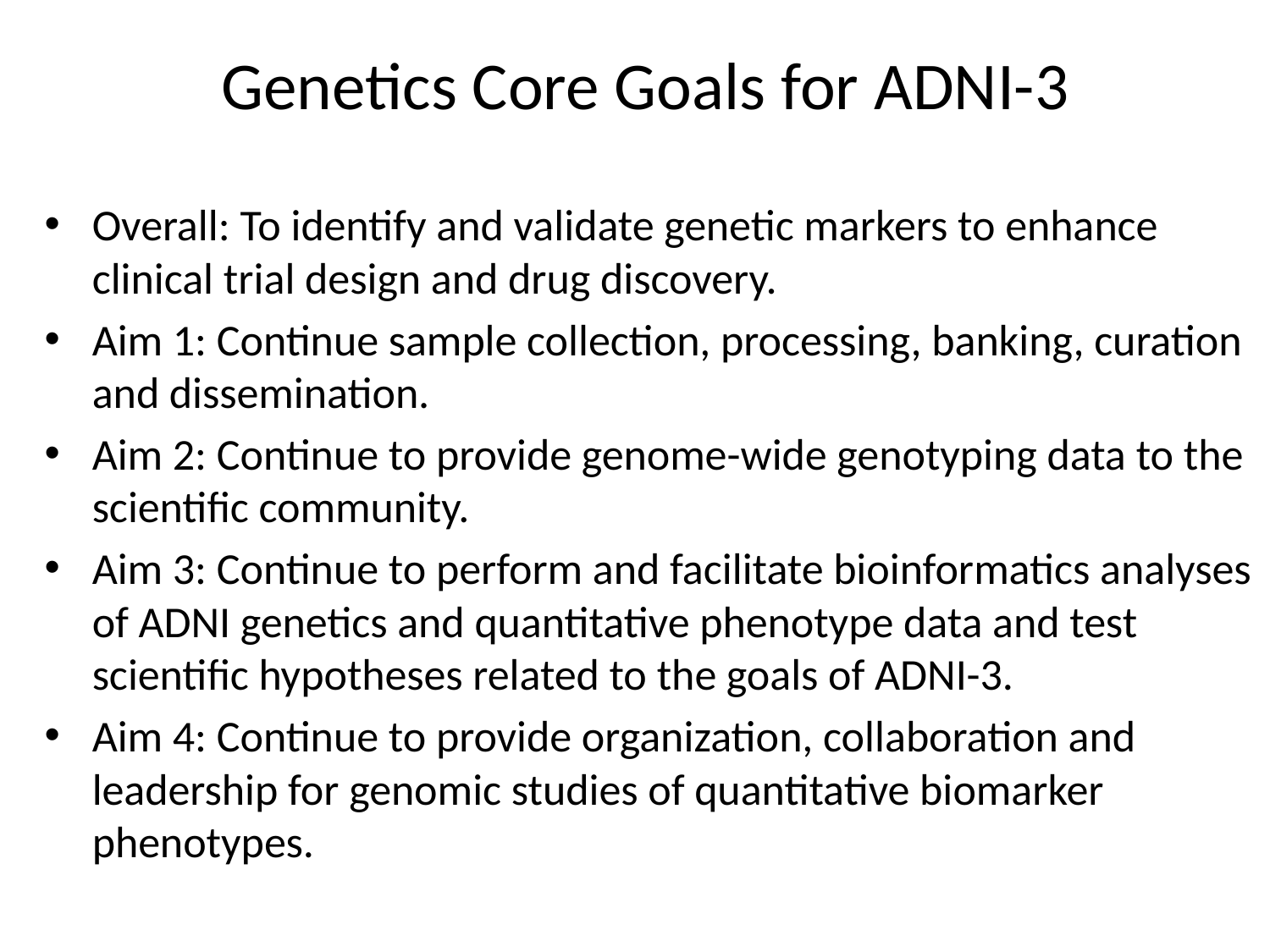

# Genetics Core Goals for ADNI-3
Overall: To identify and validate genetic markers to enhance clinical trial design and drug discovery.
Aim 1: Continue sample collection, processing, banking, curation and dissemination.
Aim 2: Continue to provide genome-wide genotyping data to the scientific community.
Aim 3: Continue to perform and facilitate bioinformatics analyses of ADNI genetics and quantitative phenotype data and test scientific hypotheses related to the goals of ADNI-3.
Aim 4: Continue to provide organization, collaboration and leadership for genomic studies of quantitative biomarker phenotypes.